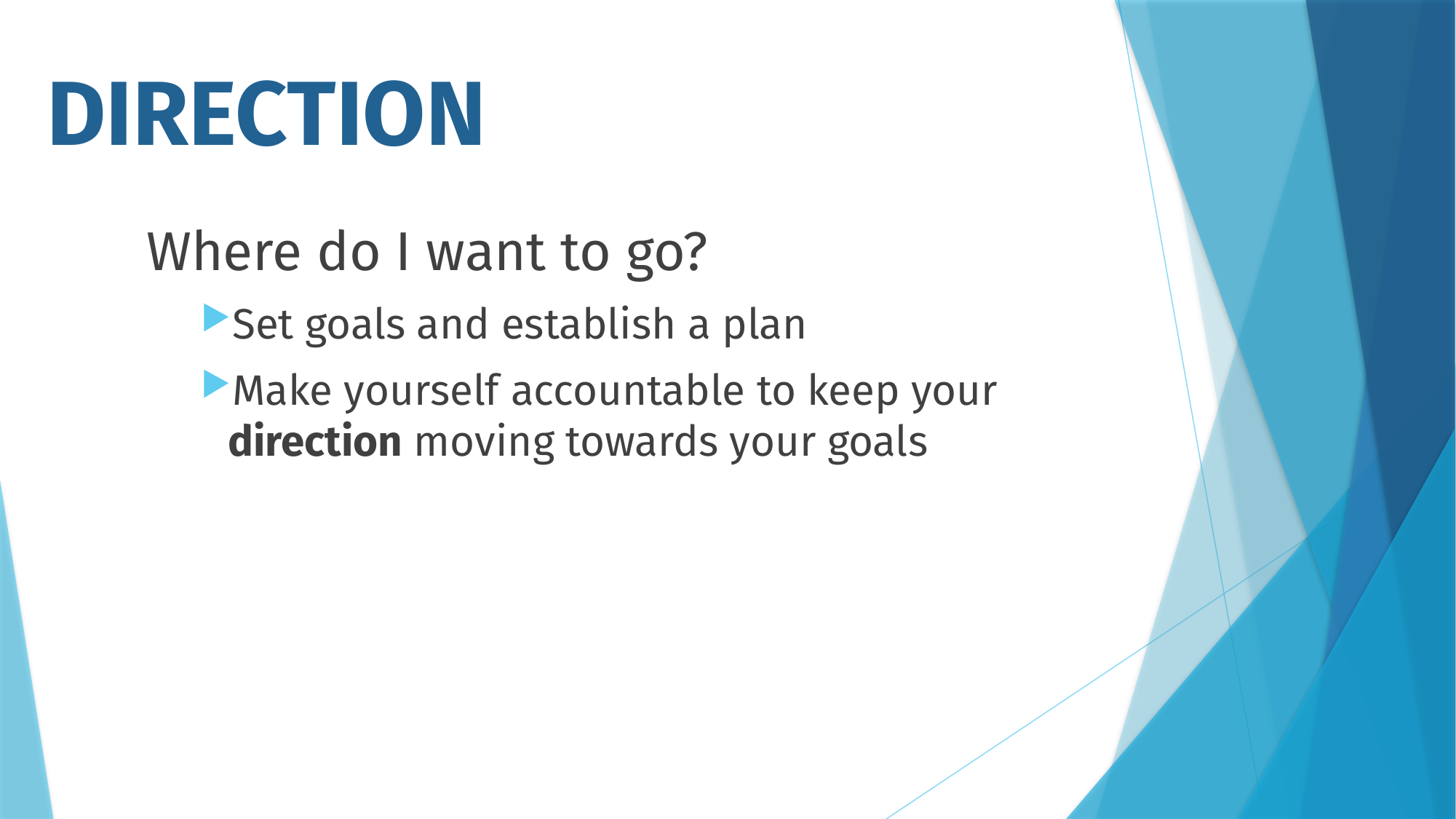

# Direction
Where do I want to go?
Set goals and establish a plan
Make yourself accountable to keep your direction moving towards your goals